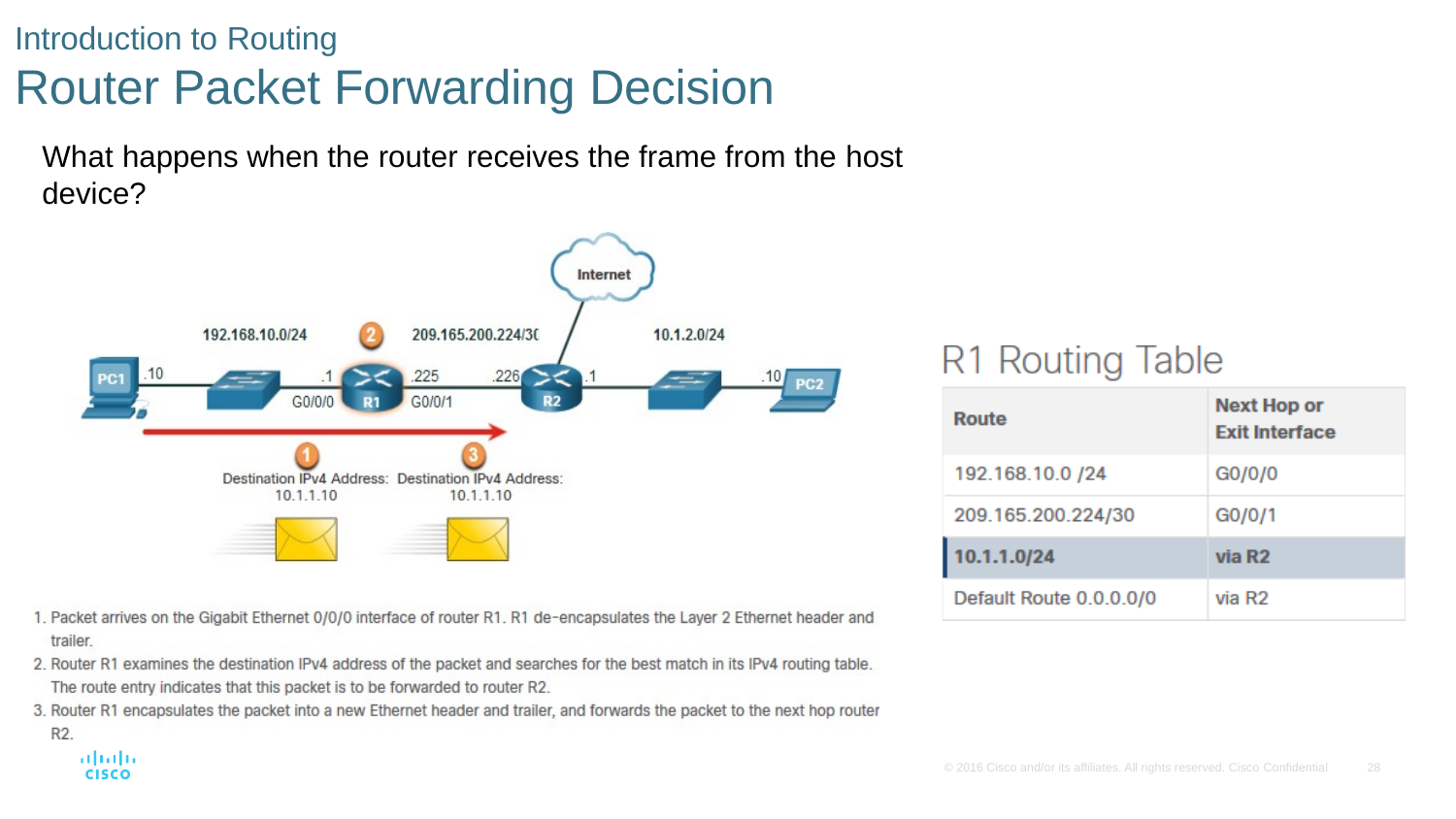

Introduction to Routing
Router Packet Forwarding Decision
What happens when the router receives the frame from the host device?

© 2016 Cisco and/or its affiliates. All rights reserved. Cisco Confidential
28